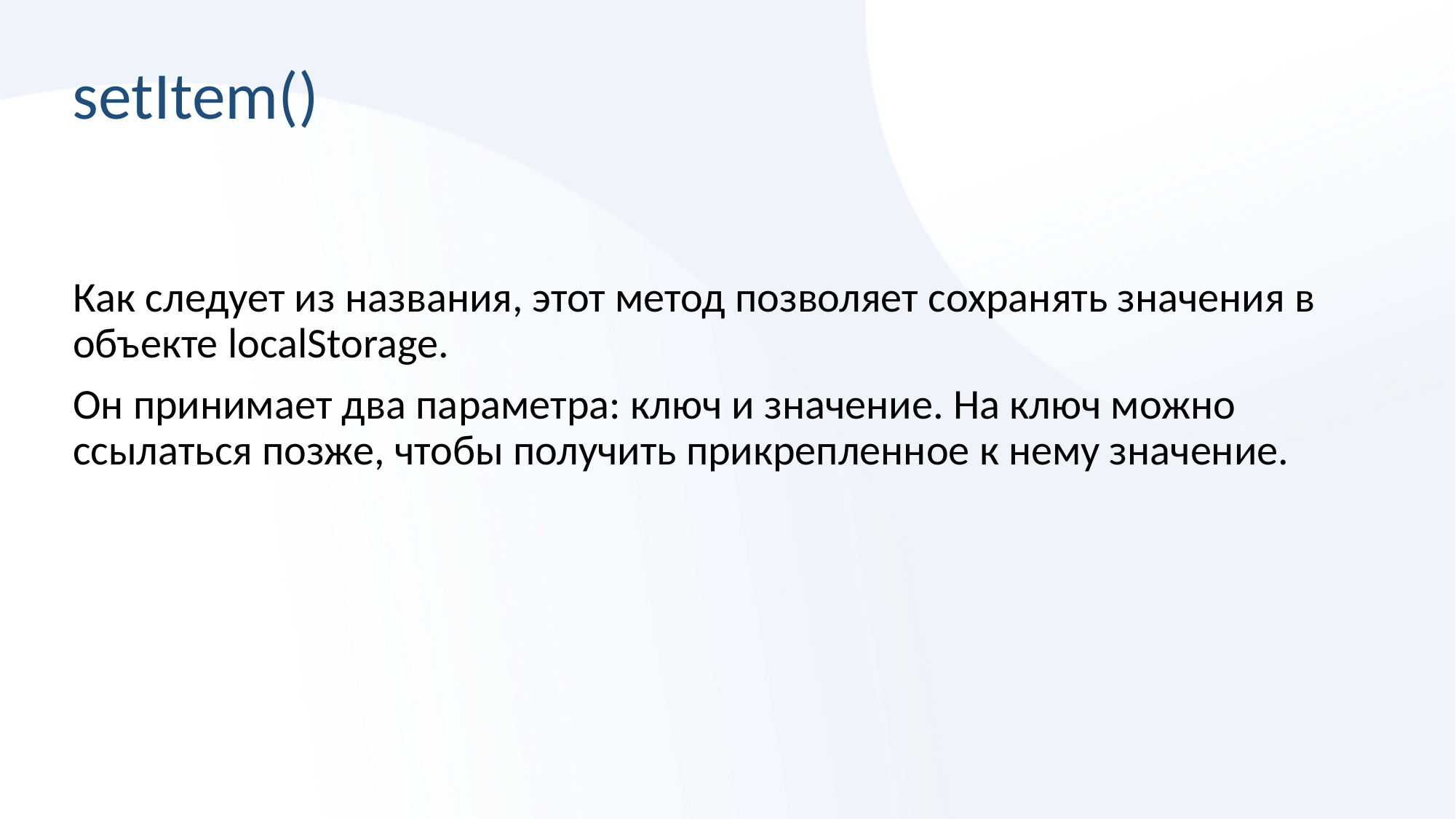

# setItem()

Как следует из названия, этот метод позволяет сохранять значения в объекте localStorage.
Он принимает два параметра: ключ и значение. На ключ можно ссылаться позже, чтобы получить прикрепленное к нему значение.